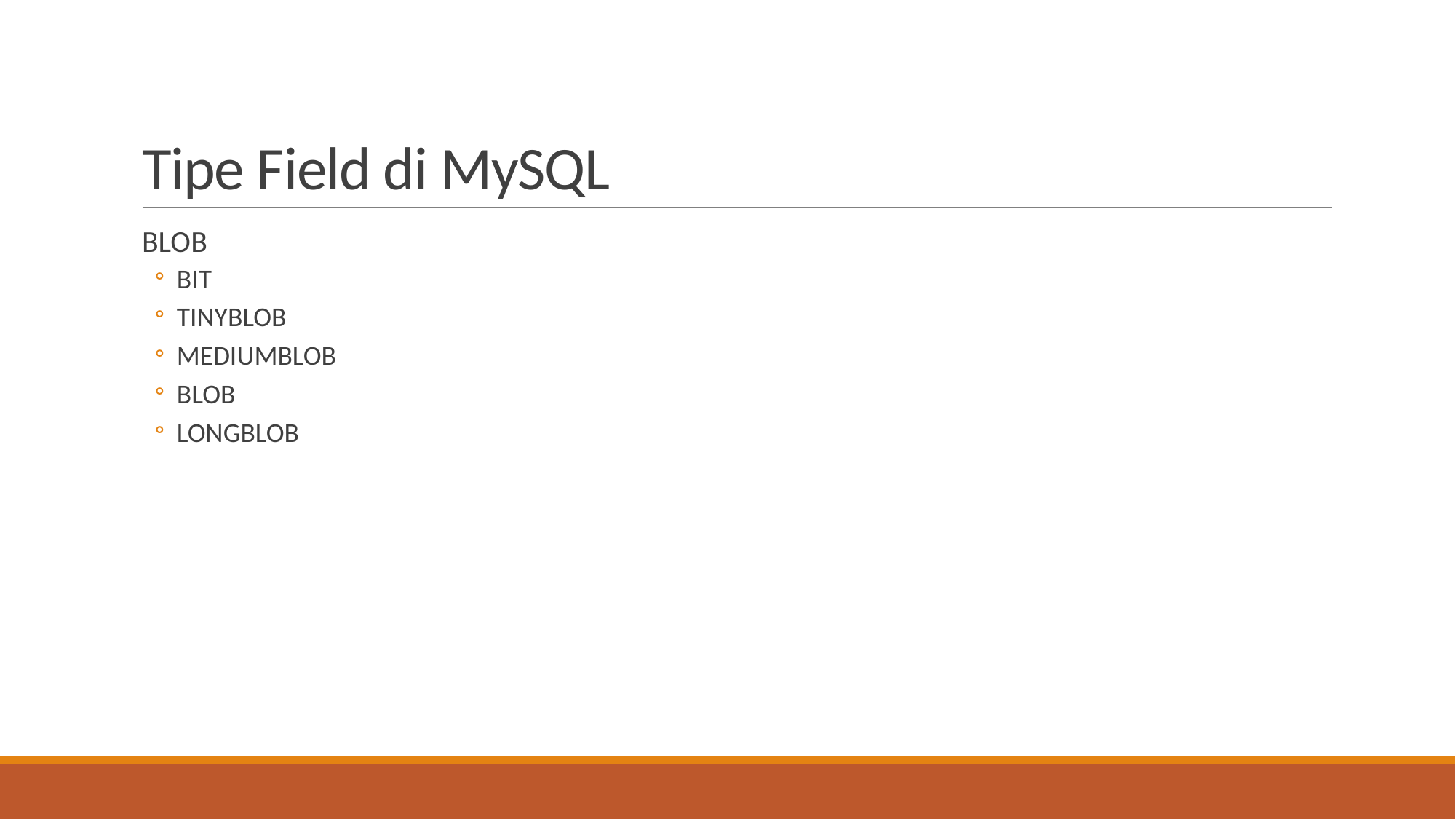

# Tipe Field di MySQL
BLOB
BIT
TINYBLOB
MEDIUMBLOB
BLOB
LONGBLOB